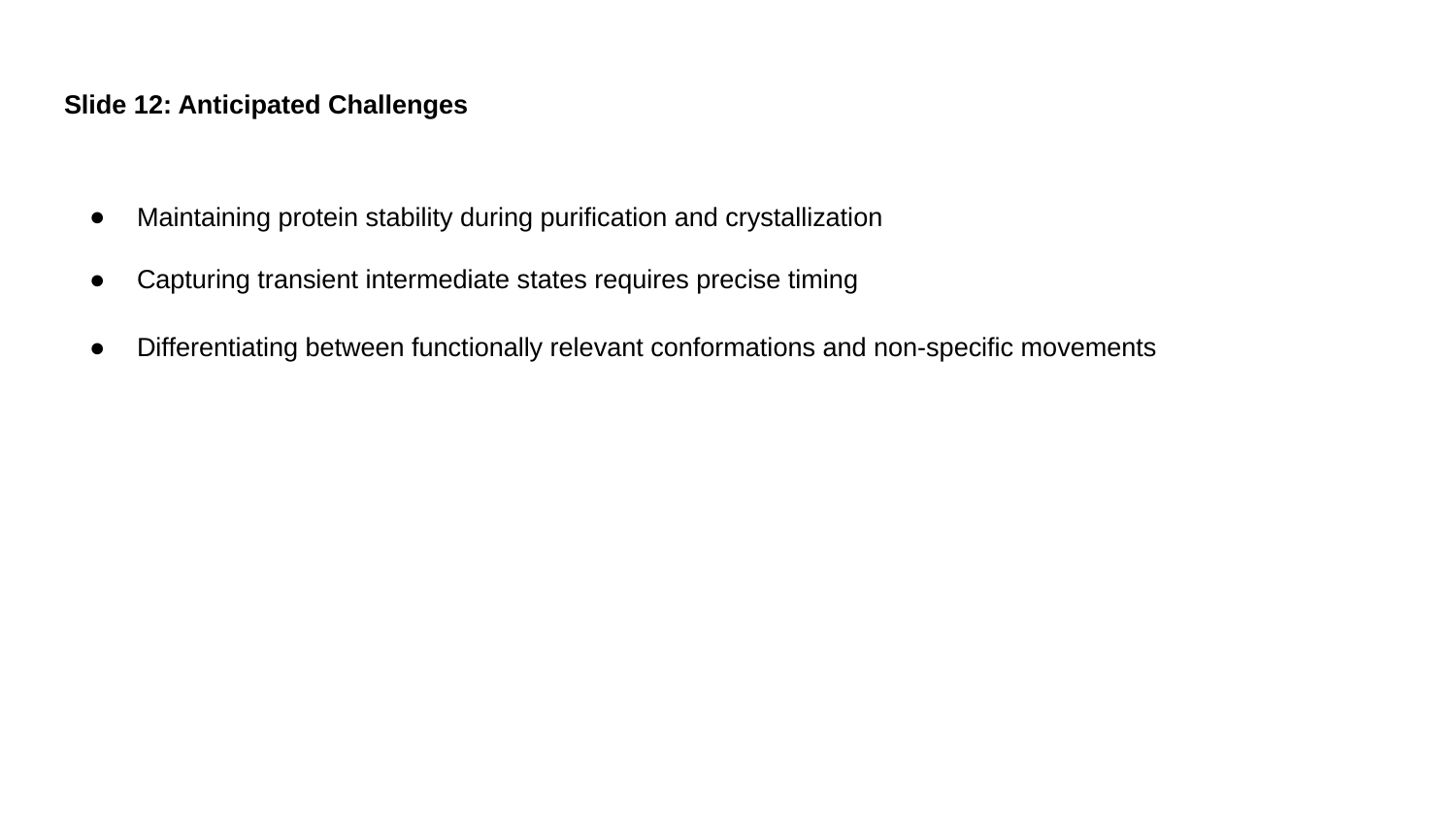

# Slide 12: Anticipated Challenges
Maintaining protein stability during purification and crystallization
Capturing transient intermediate states requires precise timing
Differentiating between functionally relevant conformations and non-specific movements